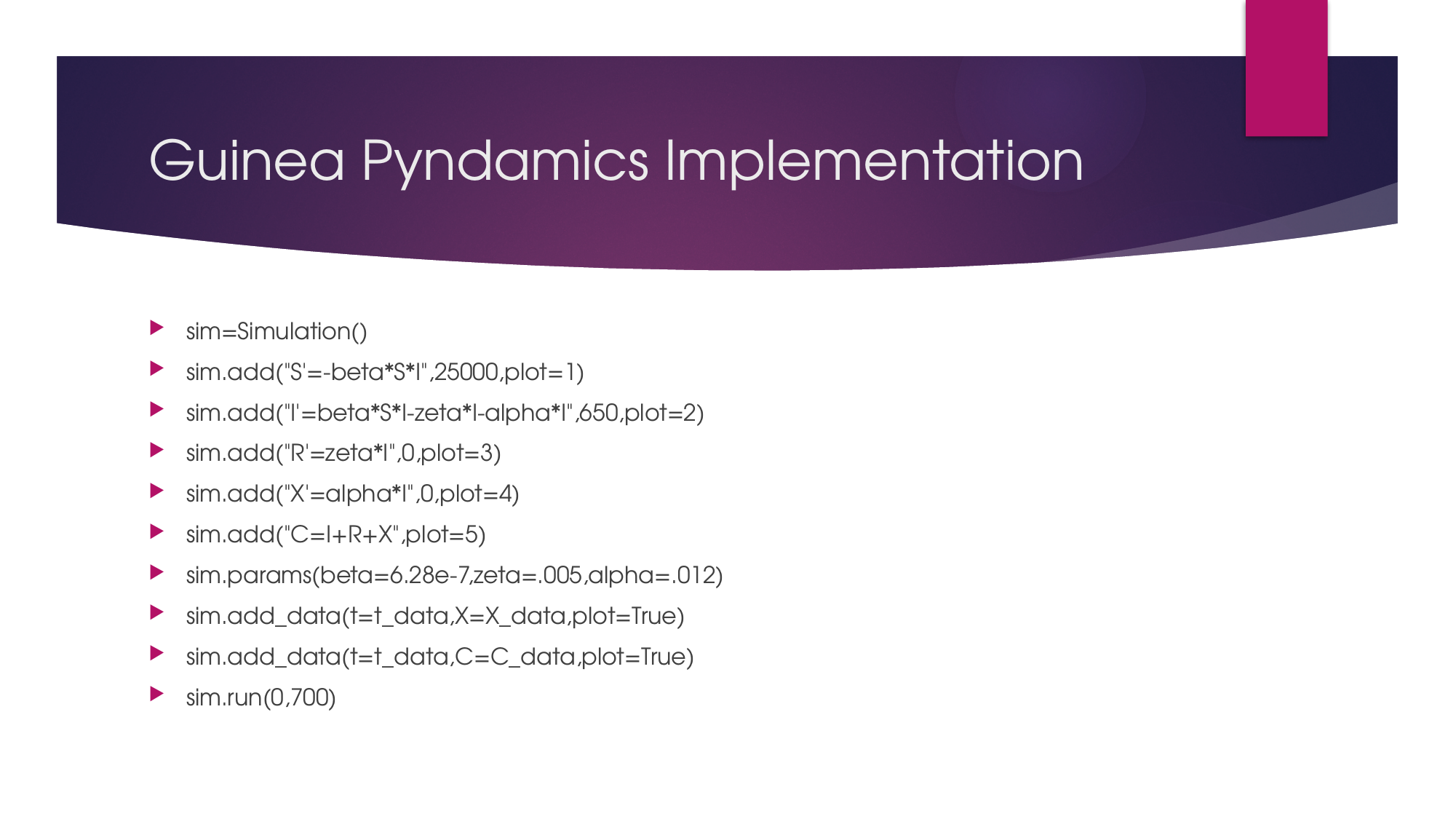

# Guinea Pyndamics Implementation
sim=Simulation()
sim.add("S'=-beta*S*I",25000,plot=1)
sim.add("I'=beta*S*I-zeta*I-alpha*I",650,plot=2)
sim.add("R'=zeta*I",0,plot=3)
sim.add("X'=alpha*I",0,plot=4)
sim.add("C=I+R+X",plot=5)
sim.params(beta=6.28e-7,zeta=.005,alpha=.012)
sim.add_data(t=t_data,X=X_data,plot=True)
sim.add_data(t=t_data,C=C_data,plot=True)
sim.run(0,700)